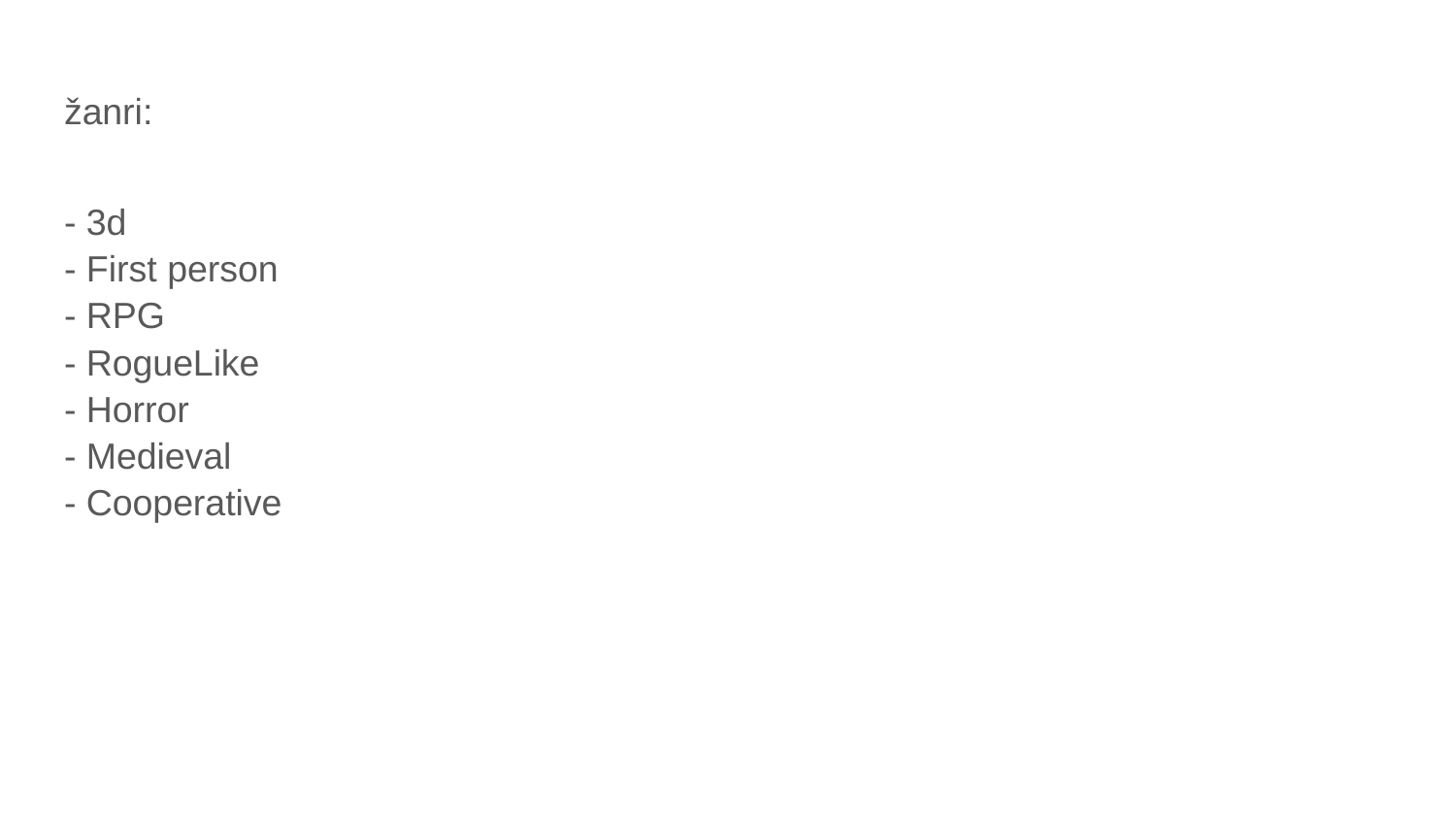

# žanri:
- 3d
- First person
- RPG
- RogueLike
- Horror
- Medieval
- Cooperative